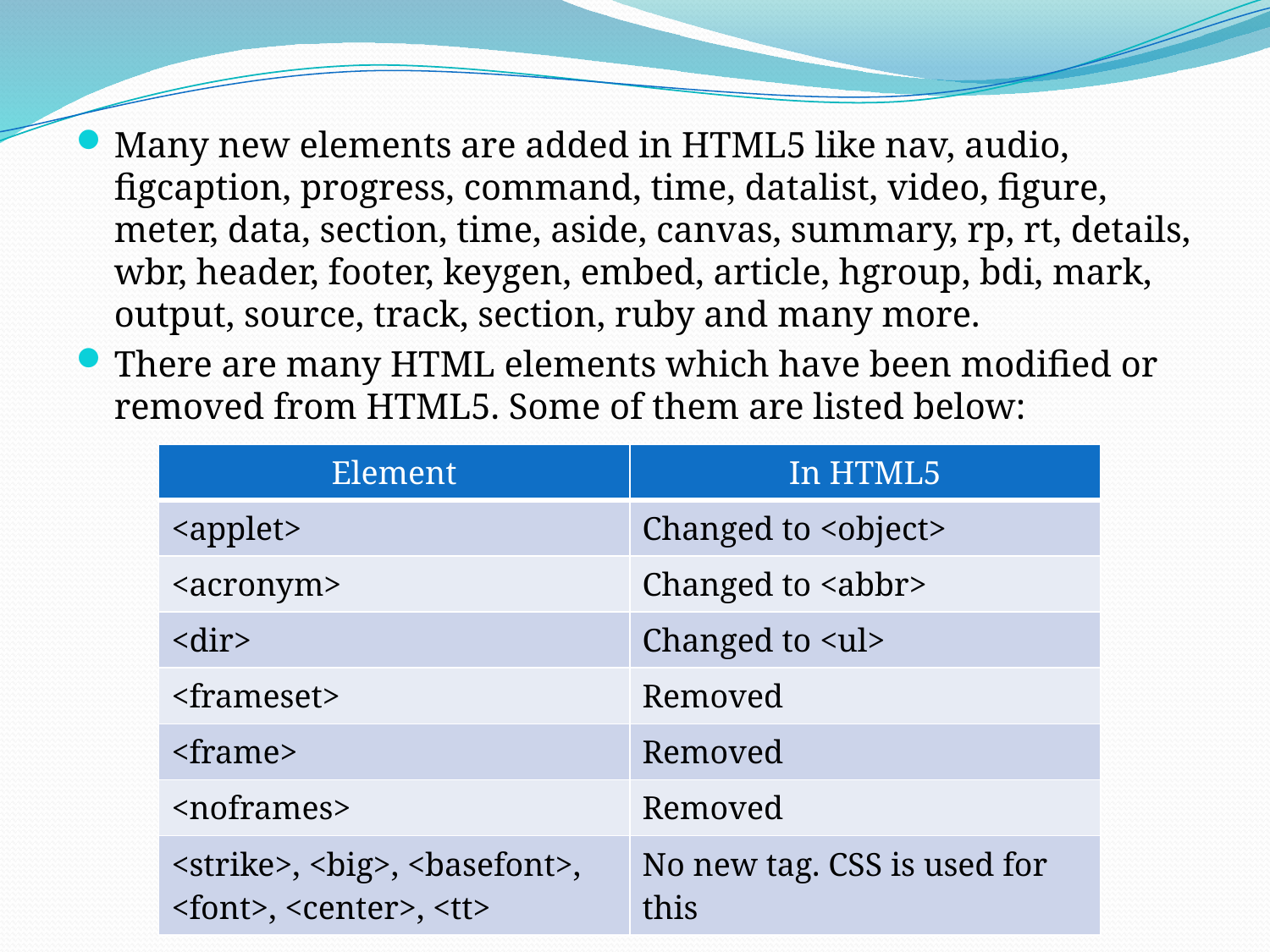

Many new elements are added in HTML5 like nav, audio, figcaption, progress, command, time, datalist, video, figure, meter, data, section, time, aside, canvas, summary, rp, rt, details, wbr, header, footer, keygen, embed, article, hgroup, bdi, mark, output, source, track, section, ruby and many more.
There are many HTML elements which have been modified or removed from HTML5. Some of them are listed below:

| Element | In HTML5 |
| --- | --- |
| <applet> | Changed to <object> |
| <acronym> | Changed to <abbr> |
| <dir> | Changed to <ul> |
| <frameset> | Removed |
| <frame> | Removed |
| <noframes> | Removed |
| <strike>, <big>, <basefont>, <font>, <center>, <tt> | No new tag. CSS is used for this |